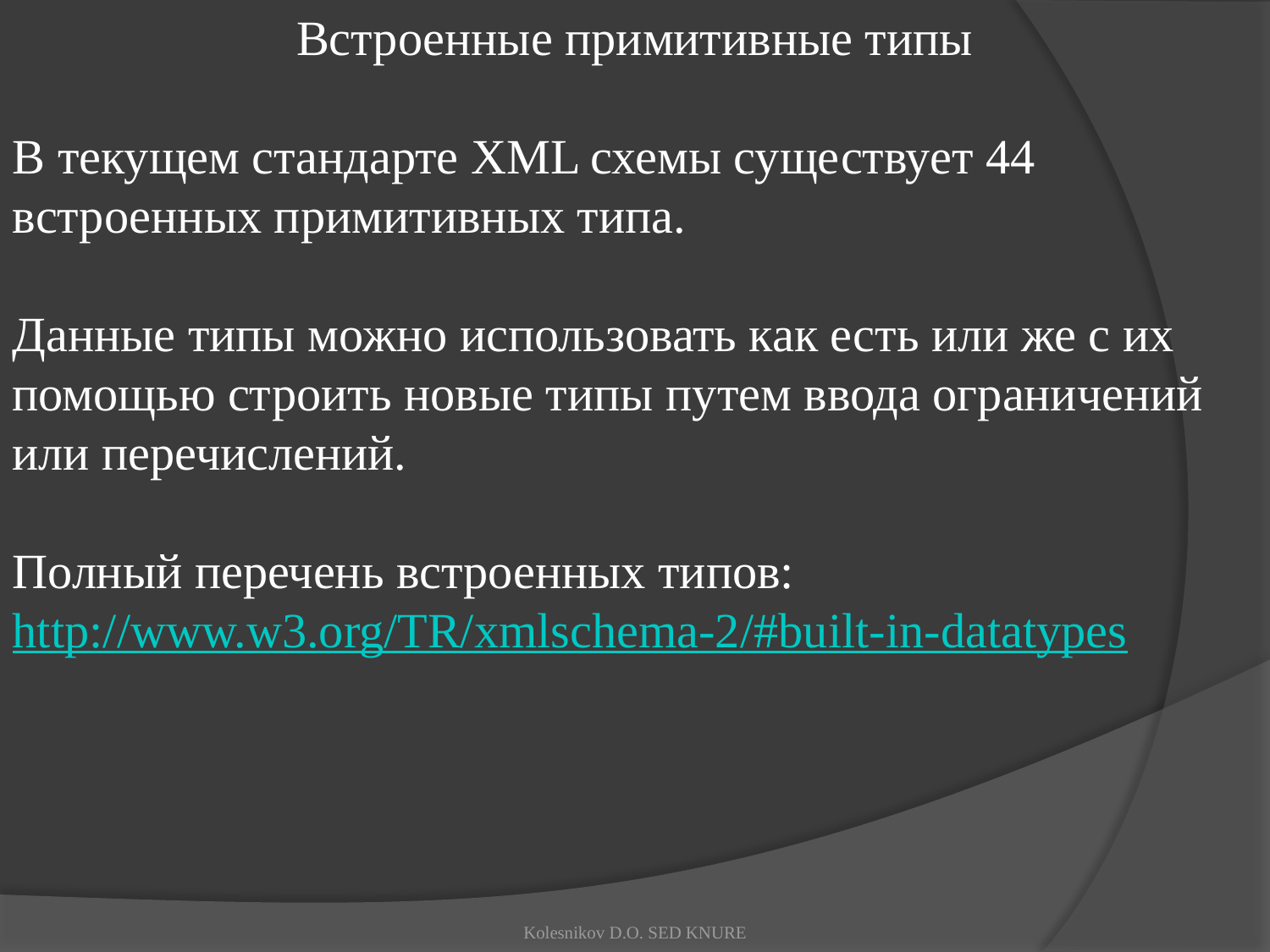

Встроенные примитивные типы

В текущем стандарте XML схемы существует 44 встроенных примитивных типа.

Данные типы можно использовать как есть или же с их помощью строить новые типы путем ввода ограничений или перечислений.

Полный перечень встроенных типов:
http://www.w3.org/TR/xmlschema-2/#built-in-datatypes
Kolesnikov D.O. SED KNURE